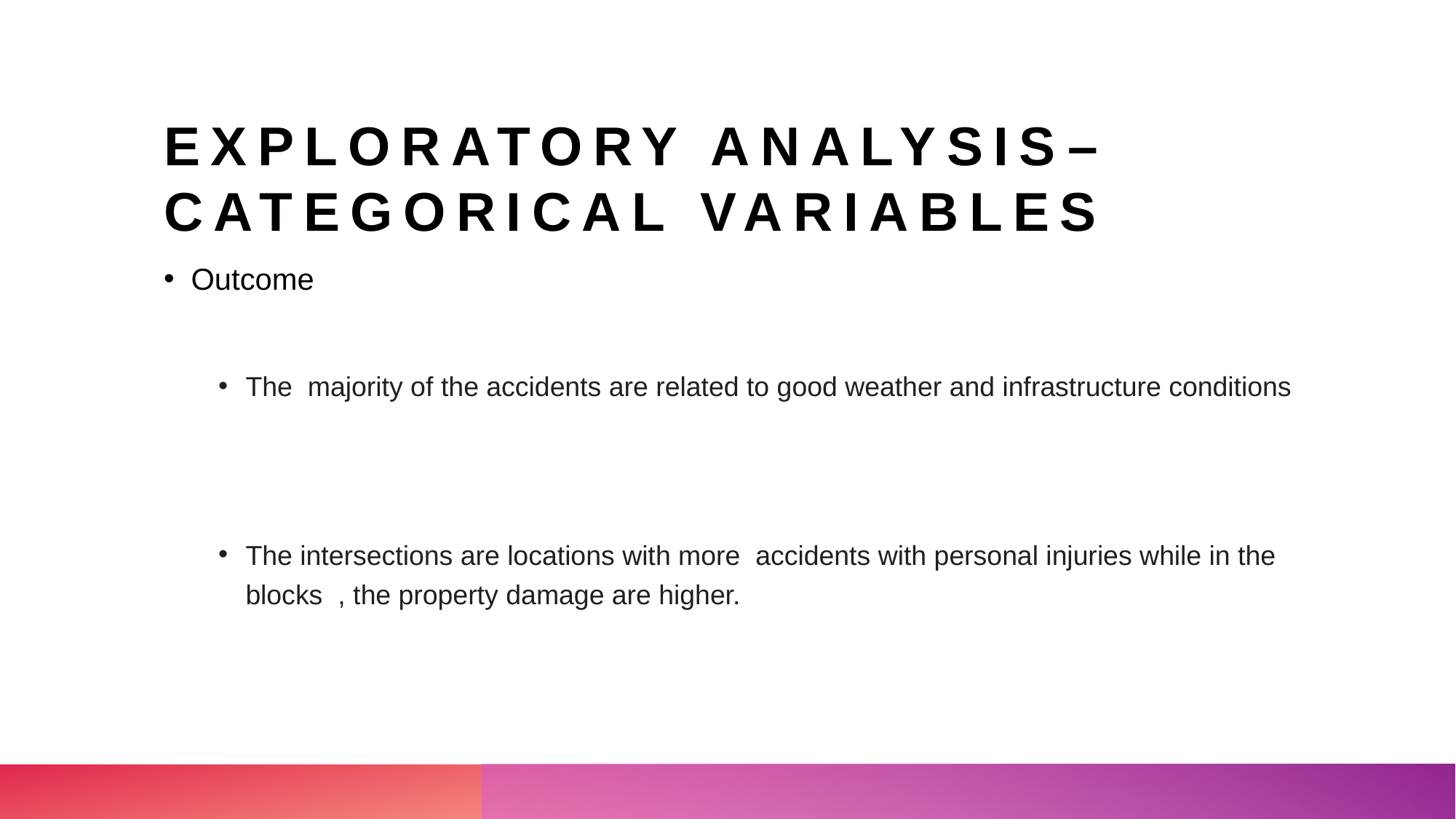

# Exploratory analysis– Categorical variables
Outcome

The  majority of the accidents are related to good weather and infrastructure conditions

The intersections are locations with more  accidents with personal injuries while in the  blocks  , the property damage are higher.